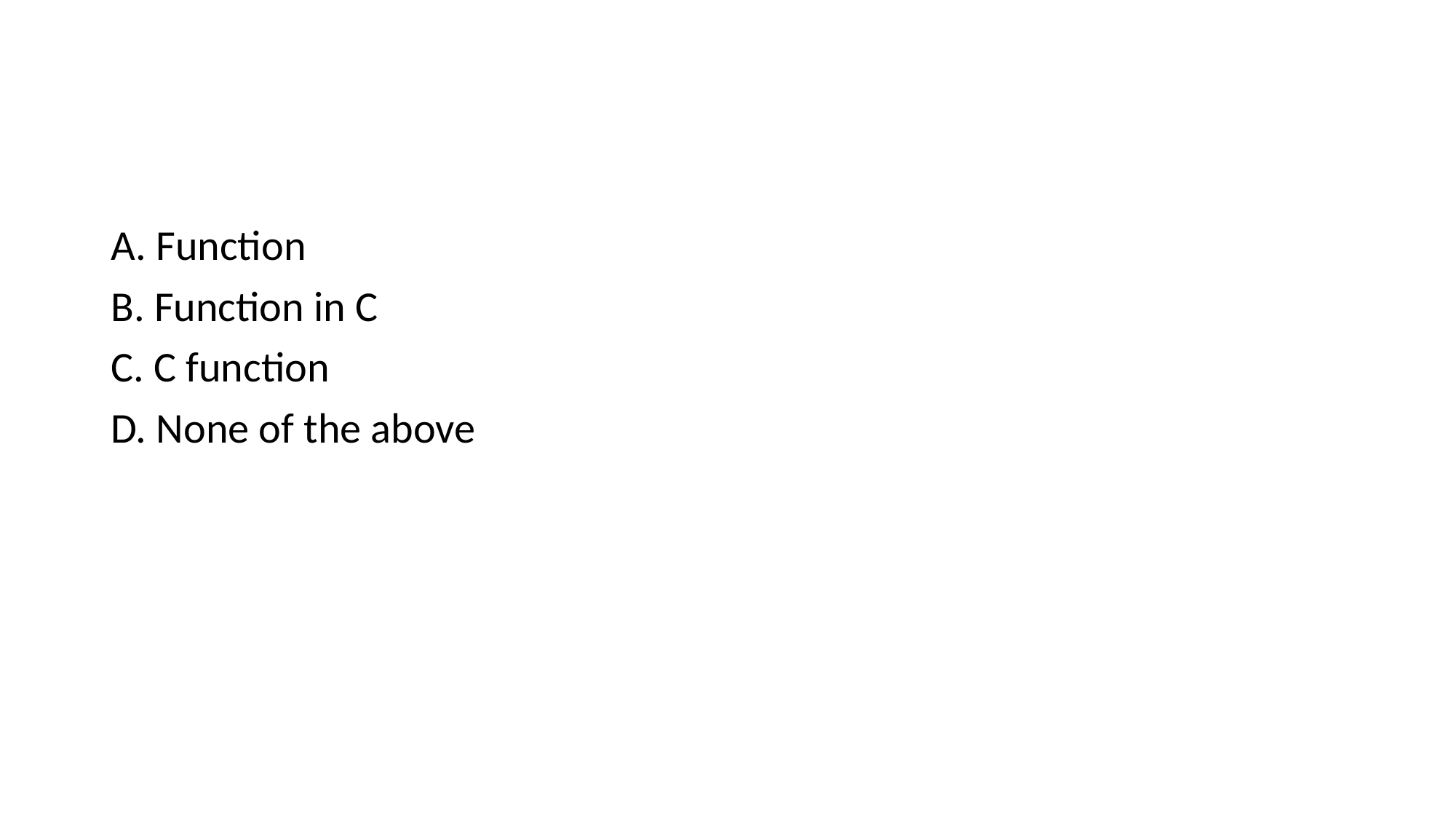

A. Function
B. Function in C
C. C function
D. None of the above